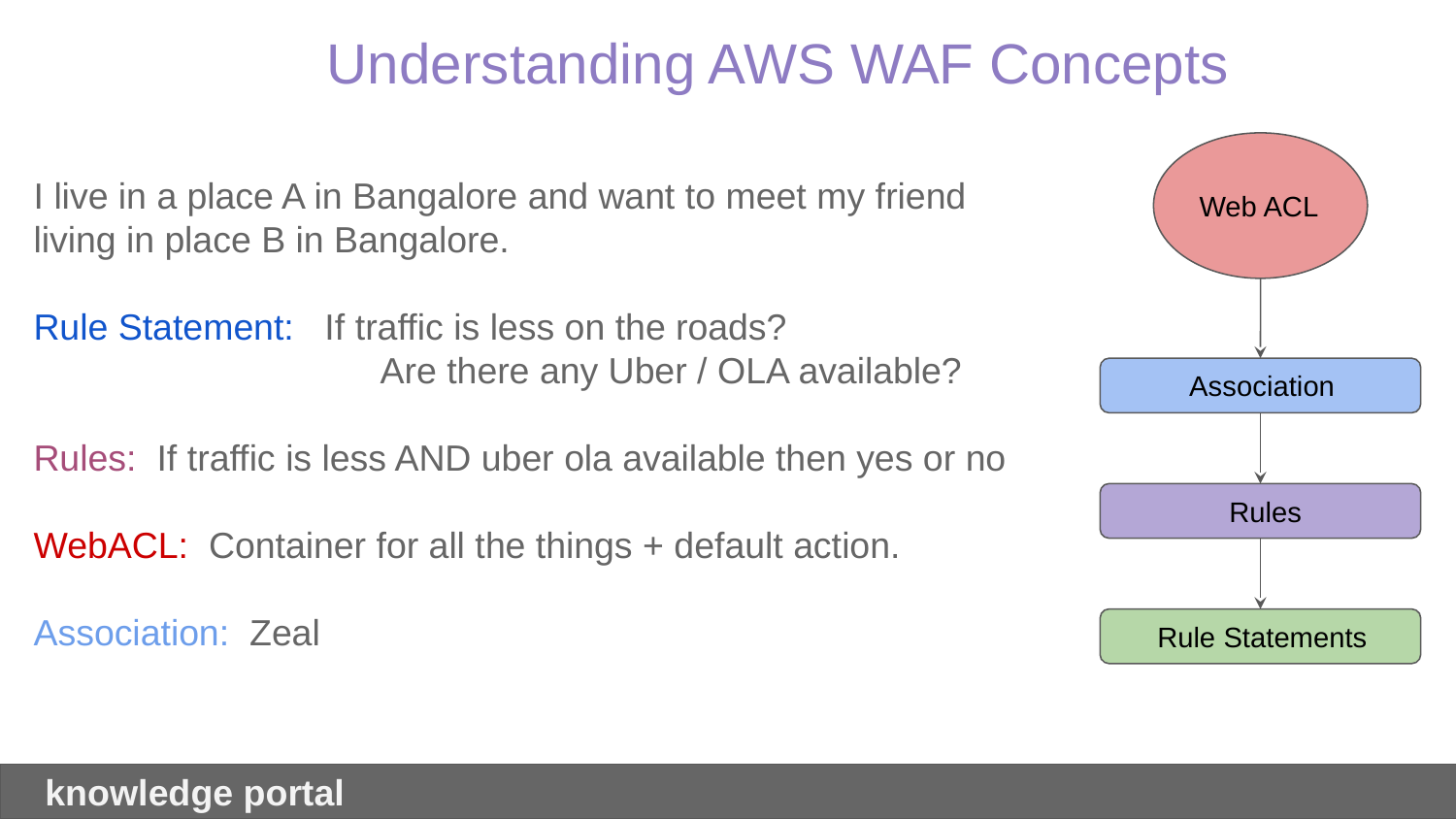

Understanding AWS WAF Concepts

I live in a place A in Bangalore and want to meet my friend living in place B in Bangalore.

Rule Statement:   If traffic is less on the roads?
                                  Are there any Uber / OLA available?

Rules:  If traffic is less AND uber ola available then yes or no

WebACL:  Container for all the things + default action.

Association:  Zeal

Web ACL
         Association
              Rules
     Rule Statements
   knowledge portal